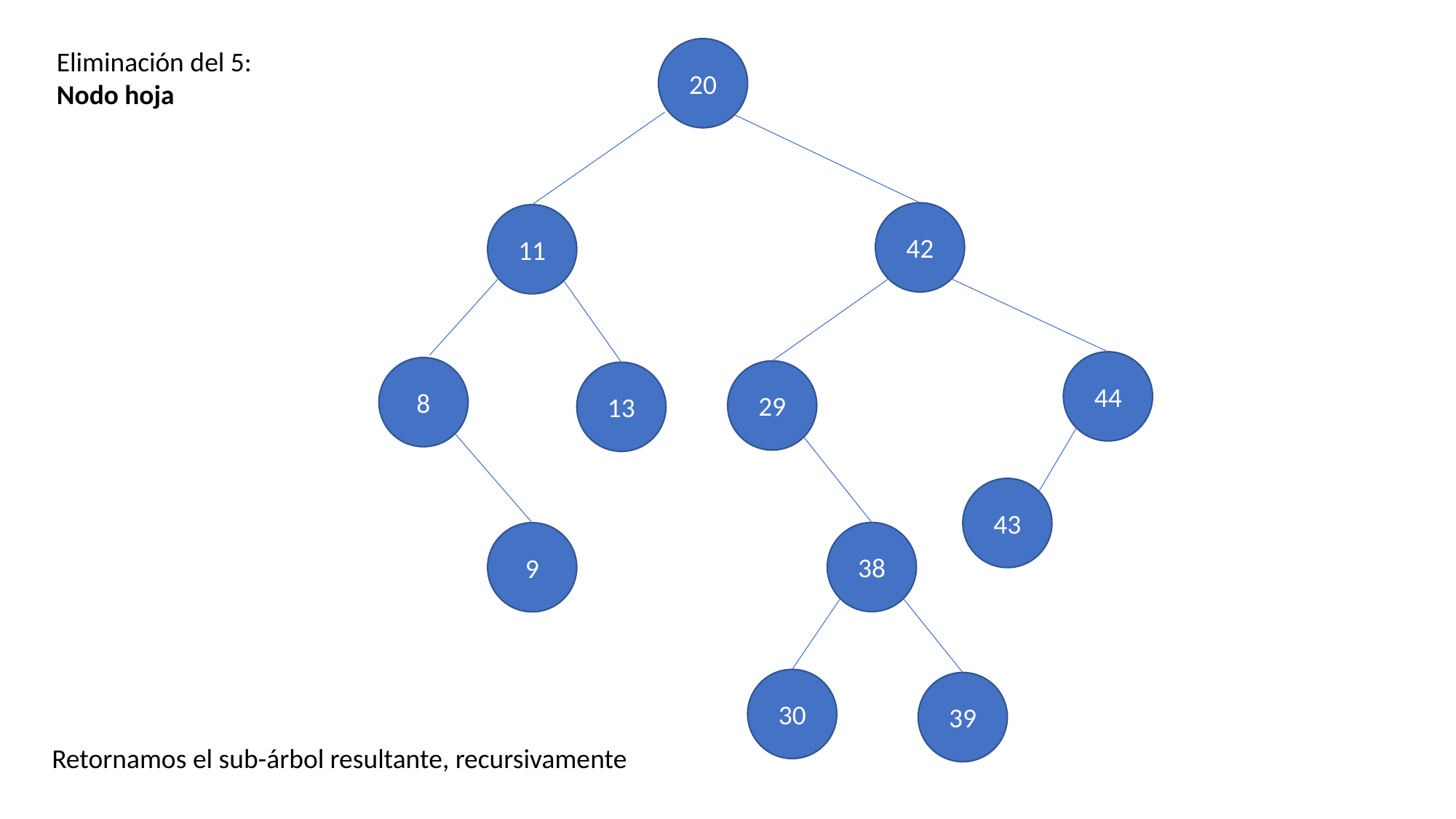

20
Eliminación del 5:
Nodo hoja
42
11
44
8
29
13
43
38
9
30
39
Retornamos el sub-árbol resultante, recursivamente